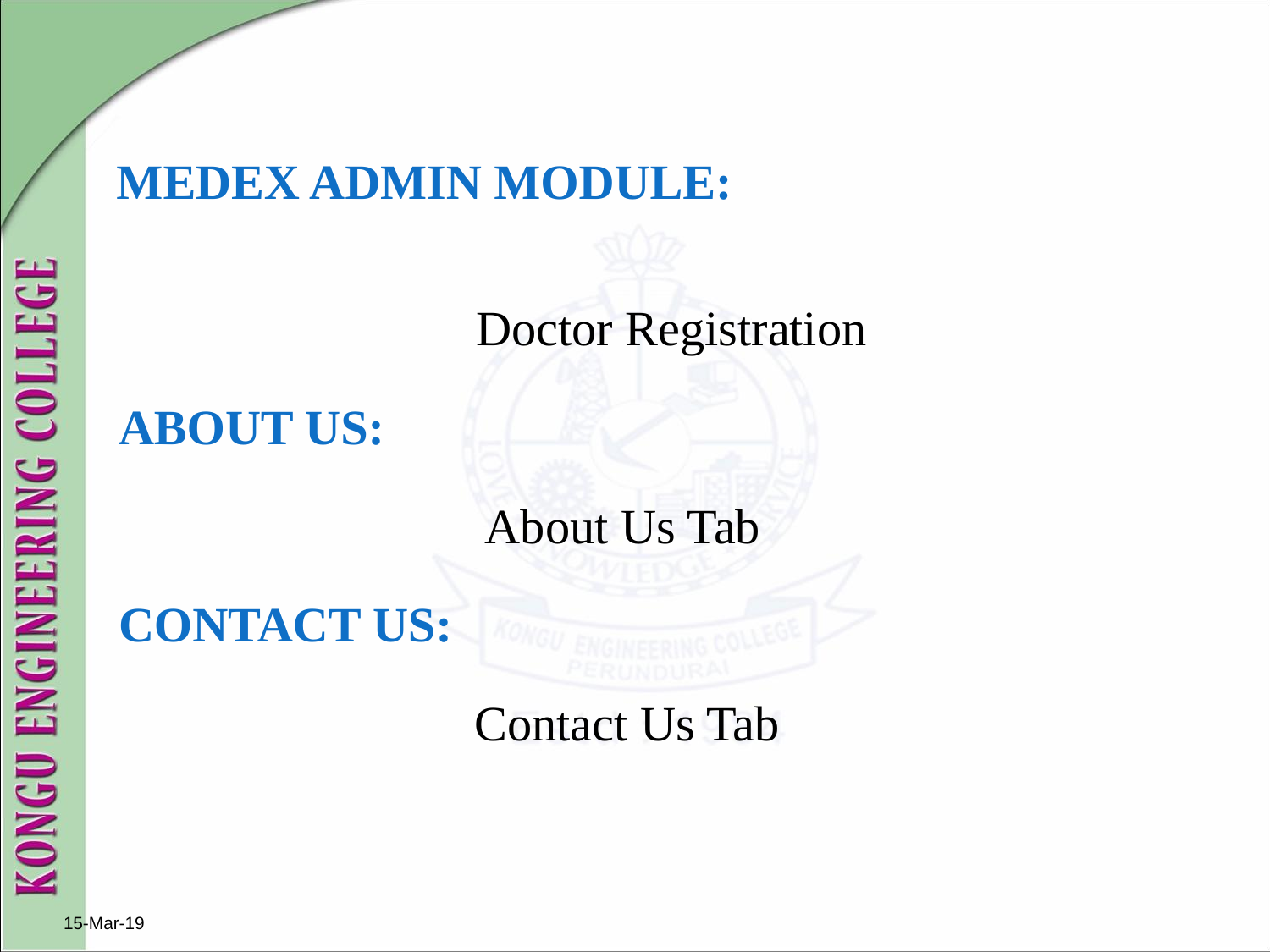

# MEDEX ADMIN MODULE:
Doctor Registration
ABOUT US:
    About Us Tab
CONTACT US:
                             Contact Us Tab
15-Mar-19